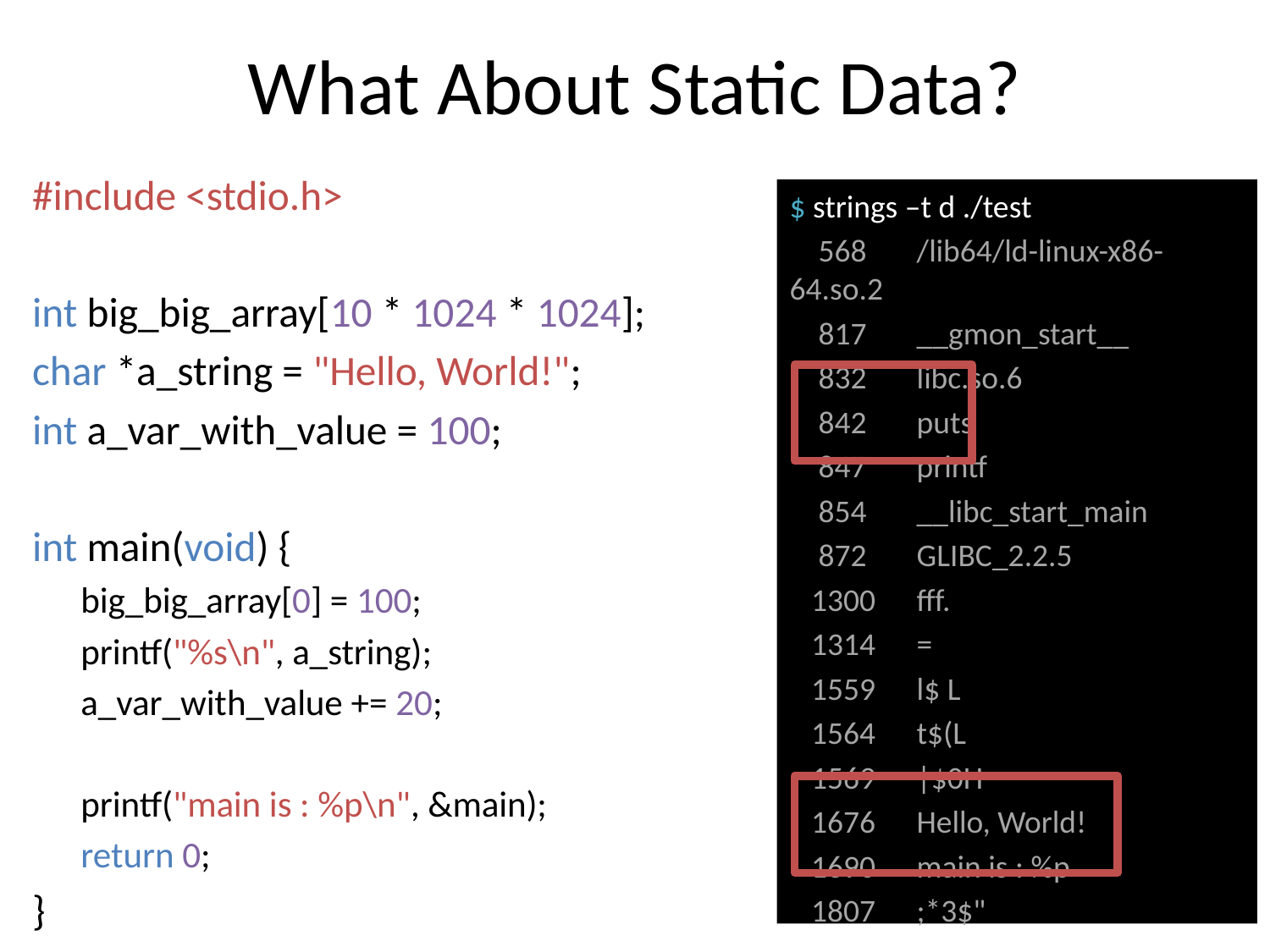

# What About Static Data?
#include <stdio.h>

int big_big_array[10 * 1024 * 1024];
char *a_string = "Hello, World!";
int a_var_with_value = 100;

int main(void) {
big_big_array[0] = 100;
printf("%s\n", a_string);
a_var_with_value += 20;

printf("main is : %p\n", &main);
return 0;
}
$ strings –t d ./test
    568 	/lib64/ld-linux-x86-64.so.2
    817 	__gmon_start__
    832 	libc.so.6
    842 	puts
    847 	printf
    854 	__libc_start_main
    872 	GLIBC_2.2.5
   1300 	fff.
   1314 	=
   1559 	l$ L
   1564 	t$(L
   1569 	|$0H
   1676 	Hello, World!
   1690 	main is : %p
   1807 	;*3$"

19